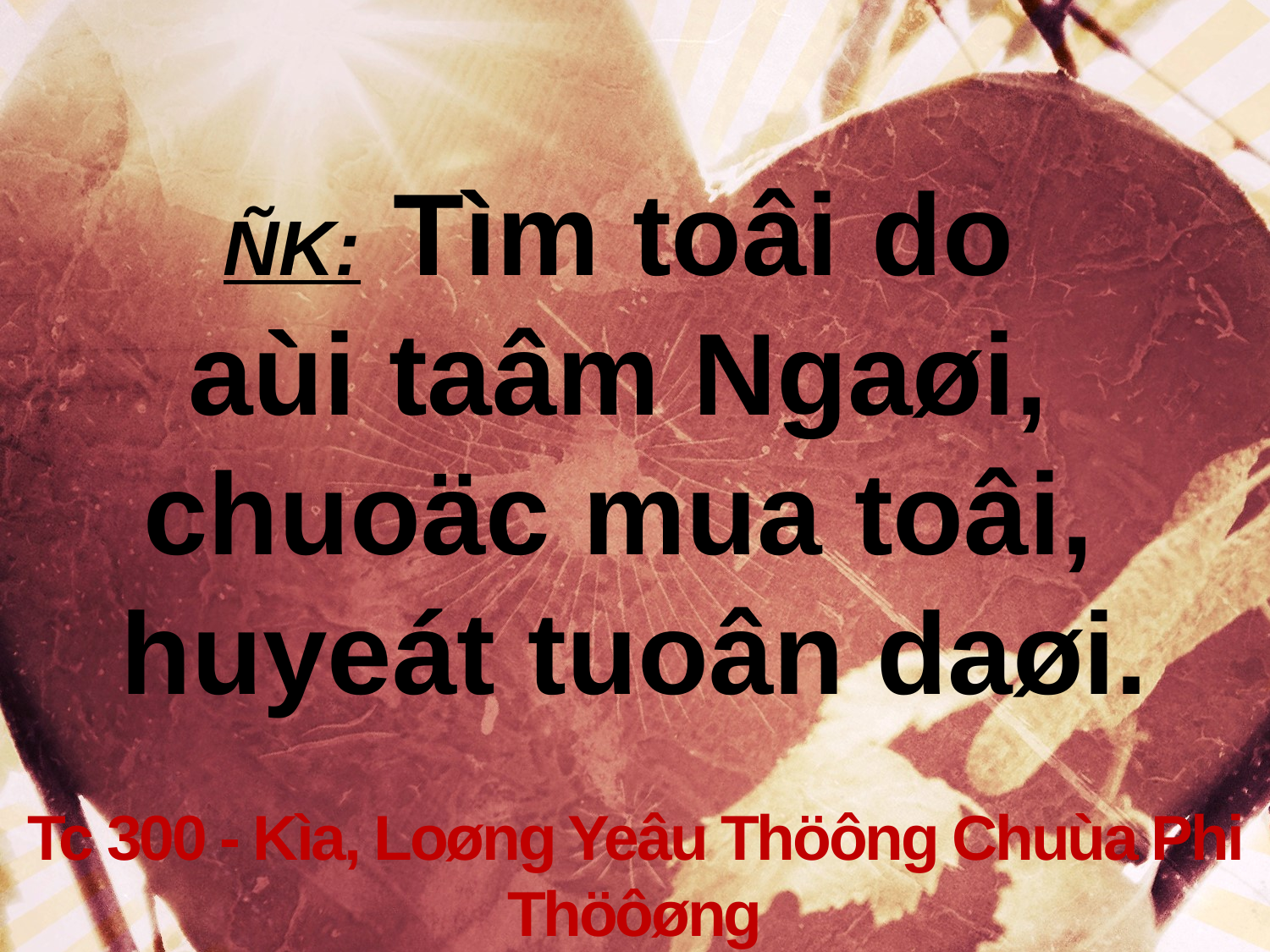

ÑK: Tìm toâi do
aùi taâm Ngaøi,
chuoäc mua toâi,
huyeát tuoân daøi.
Tc 300 - Kìa, Loøng Yeâu Thöông Chuùa Phi Thöôøng